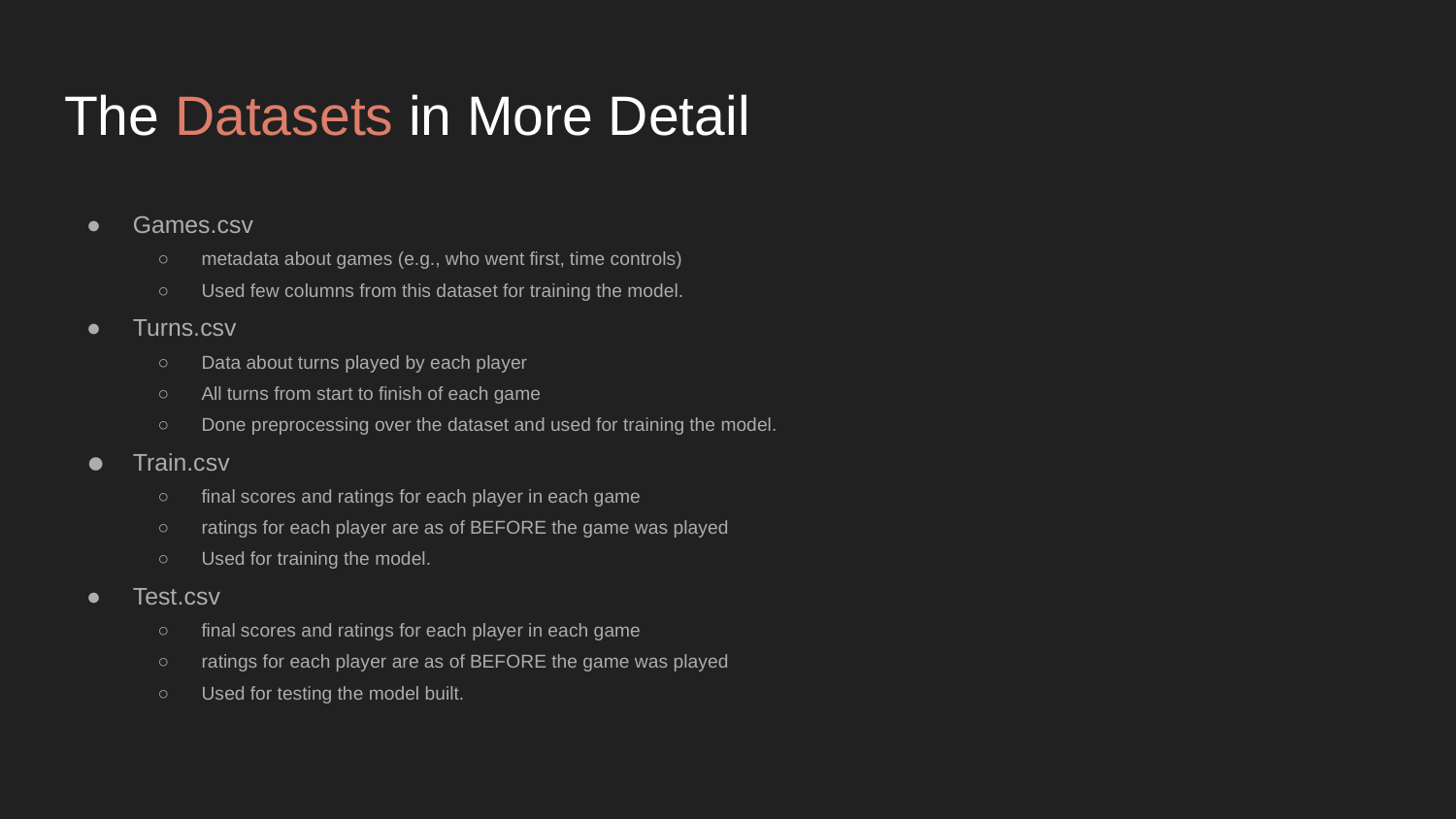

# The Datasets in More Detail
Games.csv
metadata about games (e.g., who went first, time controls)
Used few columns from this dataset for training the model.
Turns.csv
Data about turns played by each player
All turns from start to finish of each game
Done preprocessing over the dataset and used for training the model.
Train.csv
final scores and ratings for each player in each game
ratings for each player are as of BEFORE the game was played
Used for training the model.
Test.csv
final scores and ratings for each player in each game
ratings for each player are as of BEFORE the game was played
Used for testing the model built.